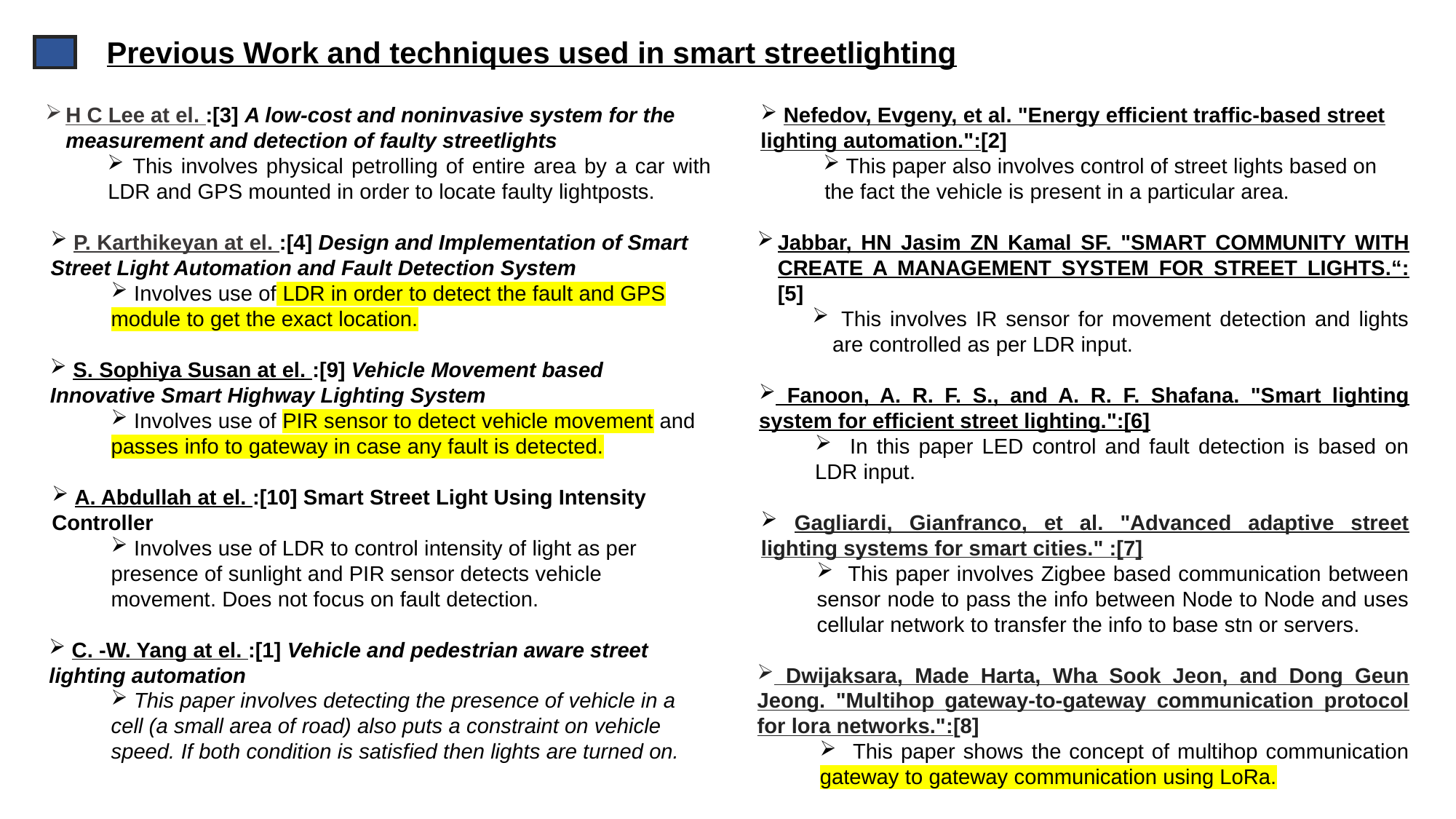

Previous Work and techniques used in smart streetlighting

H C Lee at el. :[3] A low-cost and noninvasive system for the measurement and detection of faulty streetlights
 This involves physical petrolling of entire area by a car with LDR and GPS mounted in order to locate faulty lightposts.

 P. Karthikeyan at el. :[4] Design and Implementation of Smart Street Light Automation and Fault Detection System
 Involves use of LDR in order to detect the fault and GPS module to get the exact location.

 S. Sophiya Susan at el. :[9] Vehicle Movement based Innovative Smart Highway Lighting System
 Involves use of PIR sensor to detect vehicle movement and passes info to gateway in case any fault is detected.

 A. Abdullah at el. :[10] Smart Street Light Using Intensity Controller
 Involves use of LDR to control intensity of light as per presence of sunlight and PIR sensor detects vehicle movement. Does not focus on fault detection.

 C. -W. Yang at el. :[1] Vehicle and pedestrian aware street lighting automation
 This paper involves detecting the presence of vehicle in a cell (a small area of road) also puts a constraint on vehicle speed. If both condition is satisfied then lights are turned on.

 Nefedov, Evgeny, et al. "Energy efficient traffic-based street lighting automation.":[2]
 This paper also involves control of street lights based on the fact the vehicle is present in a particular area.

Jabbar, HN Jasim ZN Kamal SF. "SMART COMMUNITY WITH CREATE A MANAGEMENT SYSTEM FOR STREET LIGHTS.“:[5]
 This involves IR sensor for movement detection and lights are controlled as per LDR input.

 Fanoon, A. R. F. S., and A. R. F. Shafana. "Smart lighting system for efficient street lighting.":[6]
  In this paper LED control and fault detection is based on LDR input.

 Gagliardi, Gianfranco, et al. "Advanced adaptive street lighting systems for smart cities." :[7]
  This paper involves Zigbee based communication between sensor node to pass the info between Node to Node and uses cellular network to transfer the info to base stn or servers.

 Dwijaksara, Made Harta, Wha Sook Jeon, and Dong Geun Jeong. "Multihop gateway-to-gateway communication protocol for lora networks.":[8]
  This paper shows the concept of multihop communication gateway to gateway communication using LoRa.